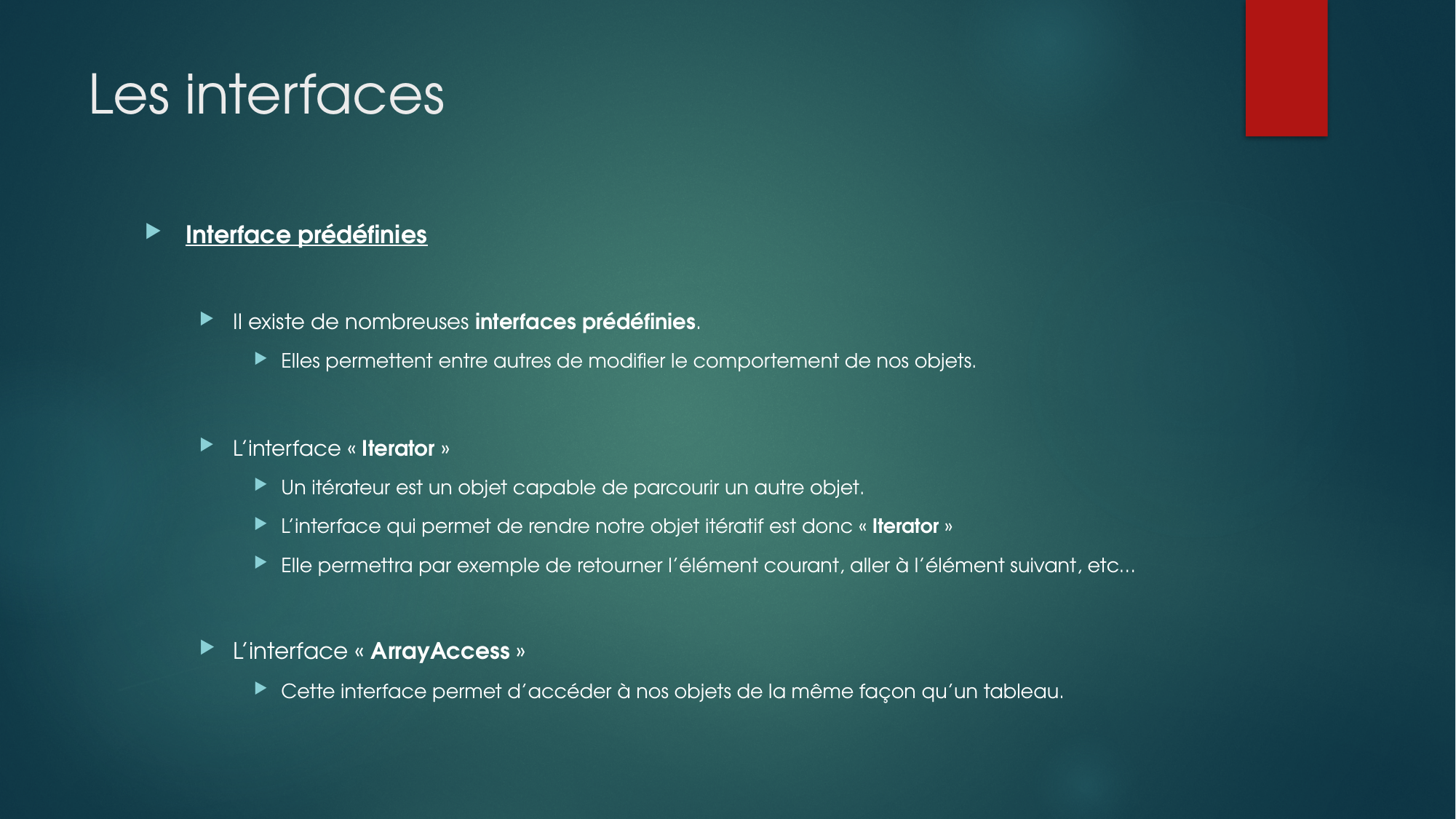

# Les interfaces
Interface prédéfinies

Il existe de nombreuses interfaces prédéfinies.
Elles permettent entre autres de modifier le comportement de nos objets.

L’interface « Iterator »
Un itérateur est un objet capable de parcourir un autre objet.
L’interface qui permet de rendre notre objet itératif est donc « Iterator »
Elle permettra par exemple de retourner l’élément courant, aller à l’élément suivant, etc…

L’interface « ArrayAccess »
Cette interface permet d’accéder à nos objets de la même façon qu’un tableau.